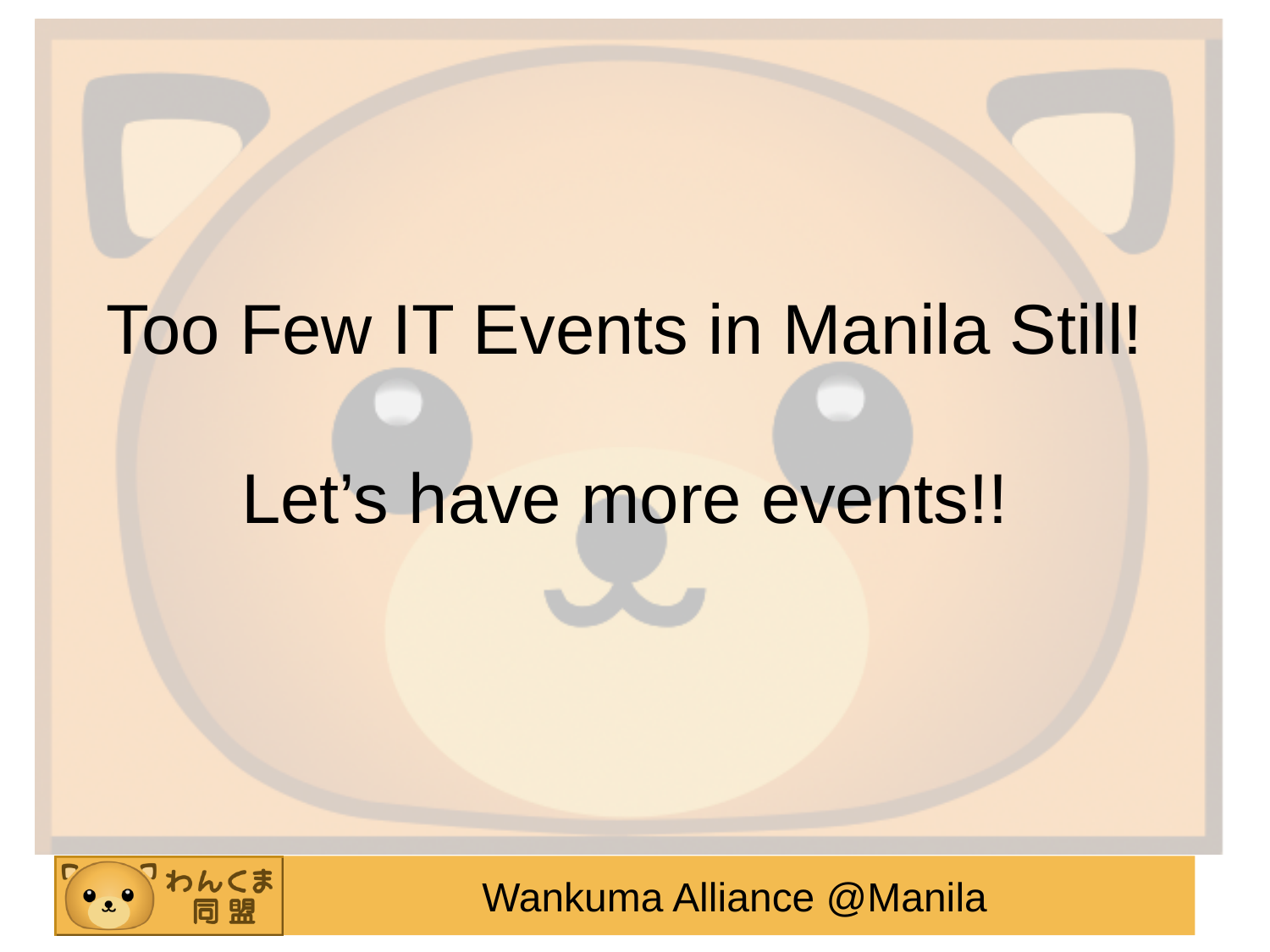

Too Few IT Events in Manila Still!

Let’s have more events!!